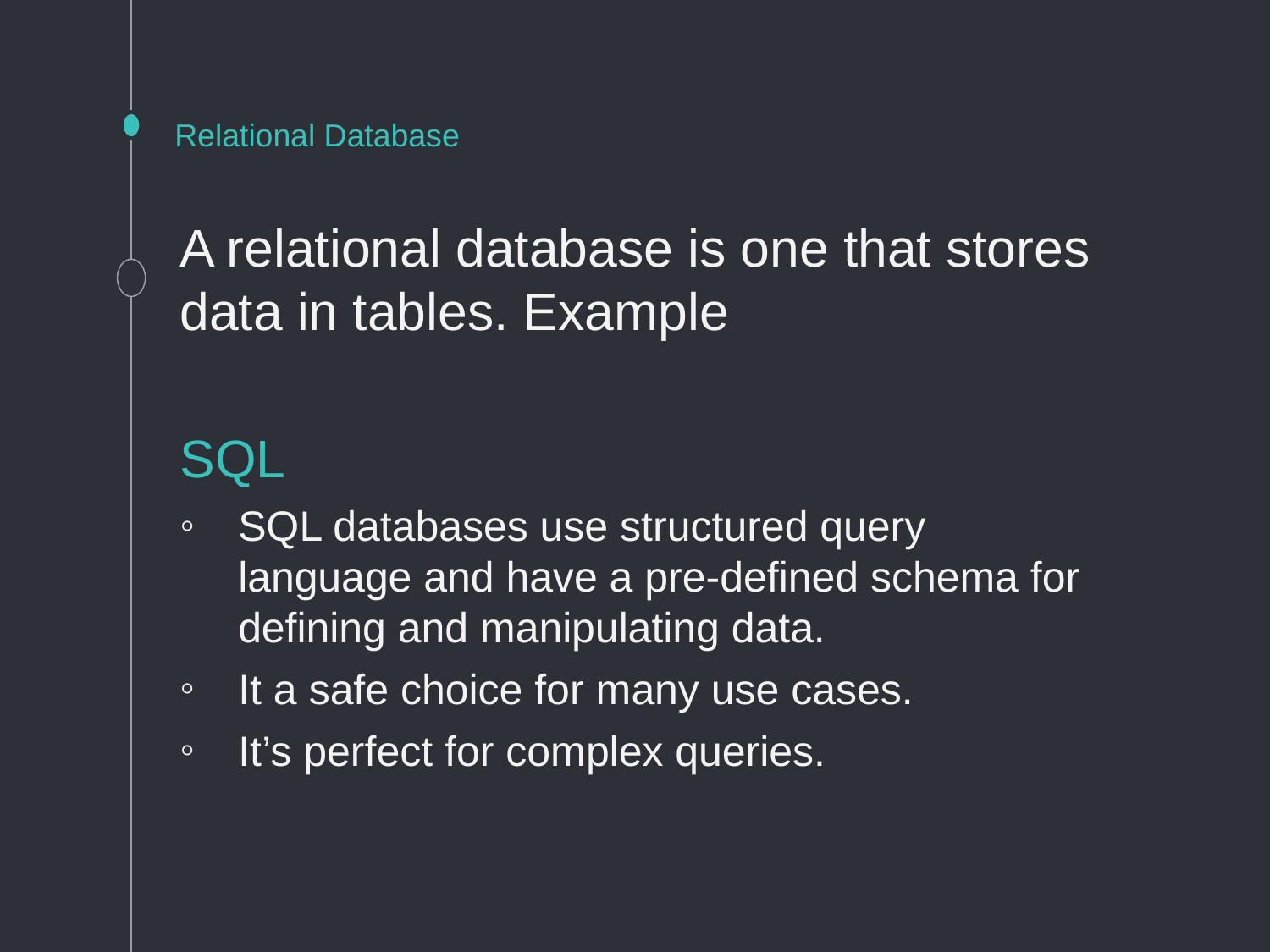

# Relational Database
A relational database is one that stores data in tables. Example

SQL
SQL databases use structured query language and have a pre-defined schema for defining and manipulating data.
It a safe choice for many use cases.
It’s perfect for complex queries.